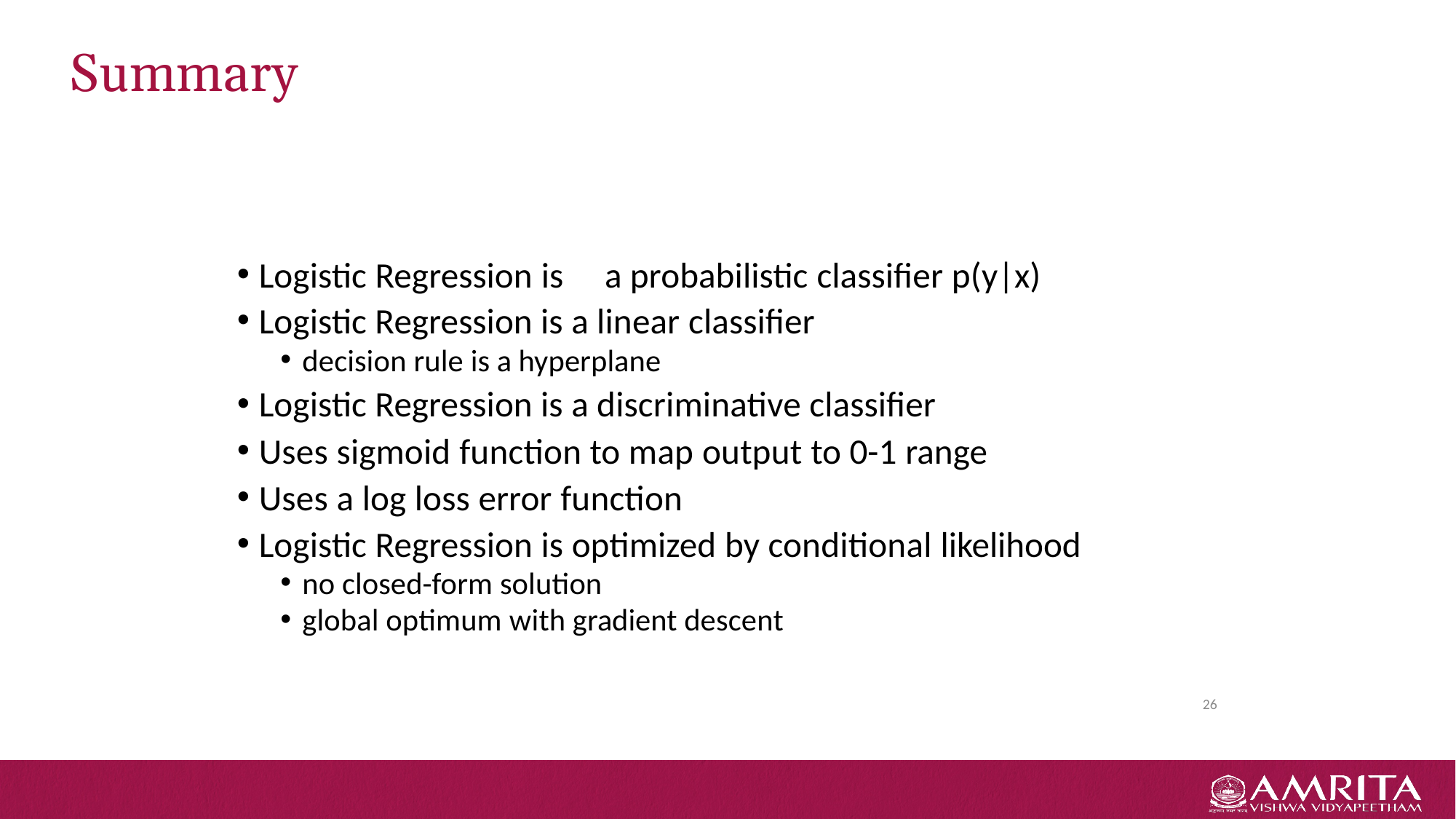

# Summary
Logistic Regression is	a probabilistic classifier p(y|x)
Logistic Regression is a linear classifier
decision rule is a hyperplane
Logistic Regression is a discriminative classifier
Uses sigmoid function to map output to 0-1 range
Uses a log loss error function
Logistic Regression is optimized by conditional likelihood
no closed-form solution
global optimum with gradient descent
26